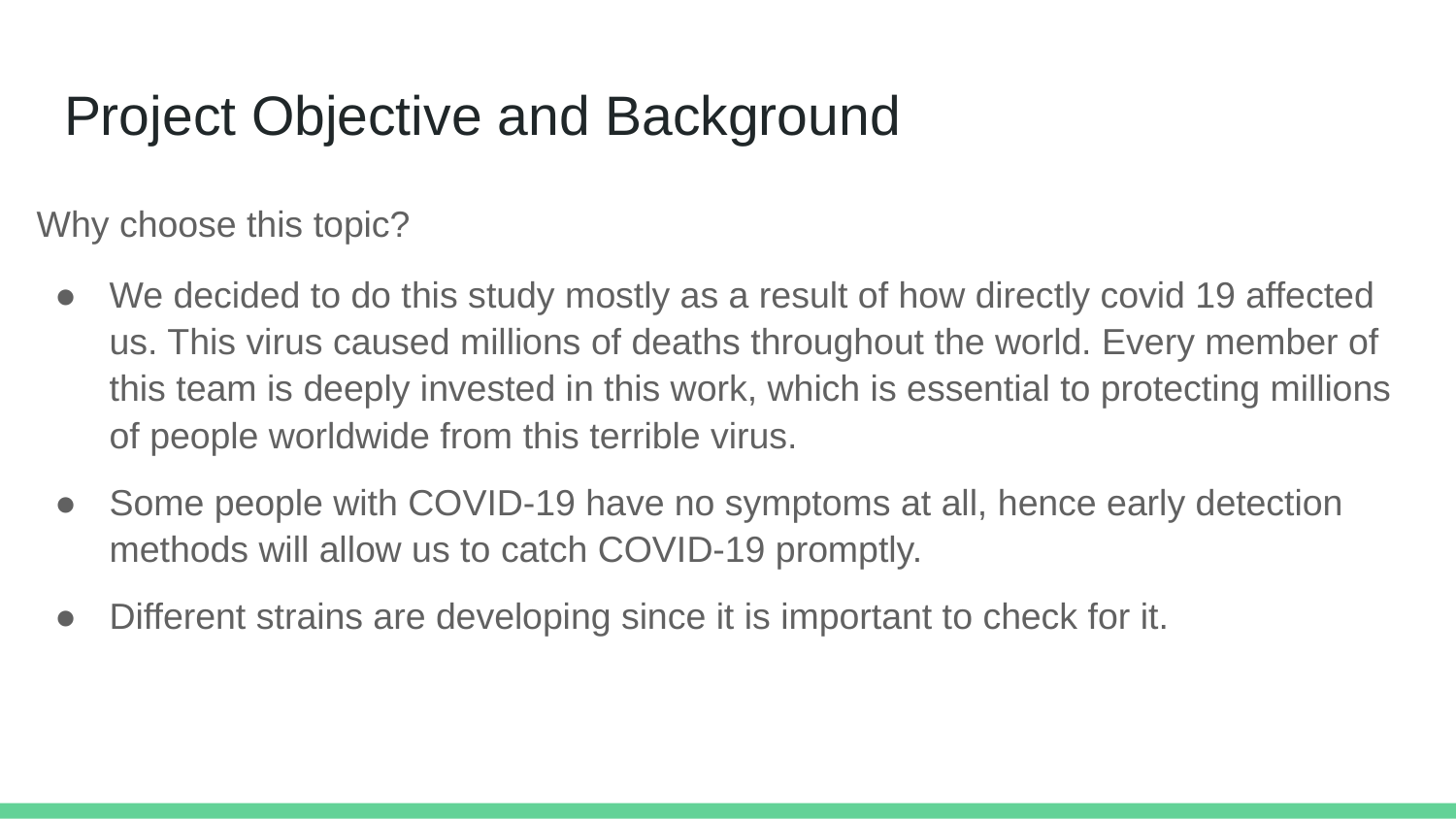

# Project Objective and Background
Why choose this topic?
We decided to do this study mostly as a result of how directly covid 19 affected us. This virus caused millions of deaths throughout the world. Every member of this team is deeply invested in this work, which is essential to protecting millions of people worldwide from this terrible virus.
Some people with COVID-19 have no symptoms at all, hence early detection methods will allow us to catch COVID-19 promptly.
Different strains are developing since it is important to check for it.